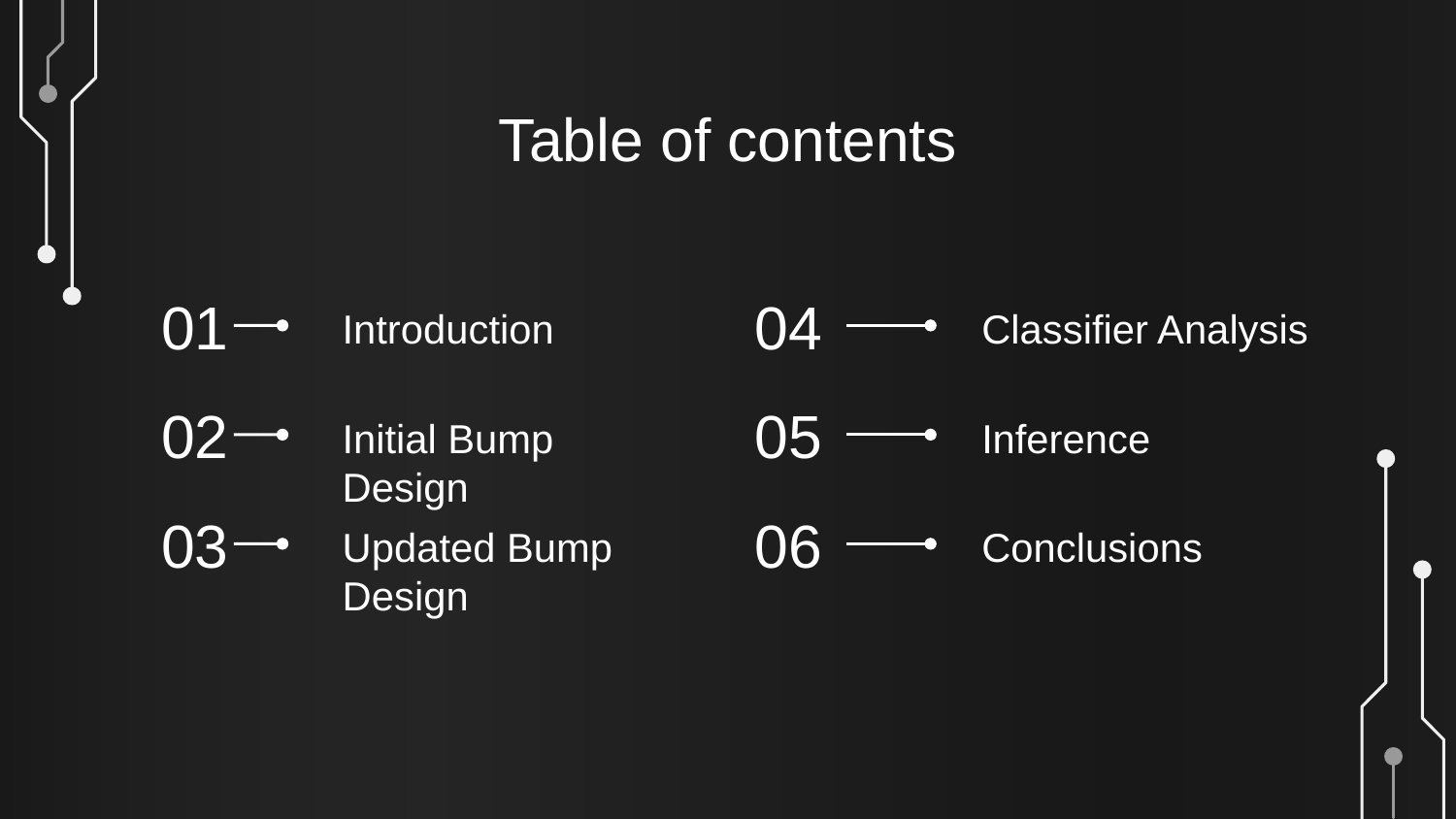

# Table of contents
Introduction
01
04
Classifier Analysis
Initial Bump Design
02
05
Inference
Updated Bump Design
03
06
Conclusions